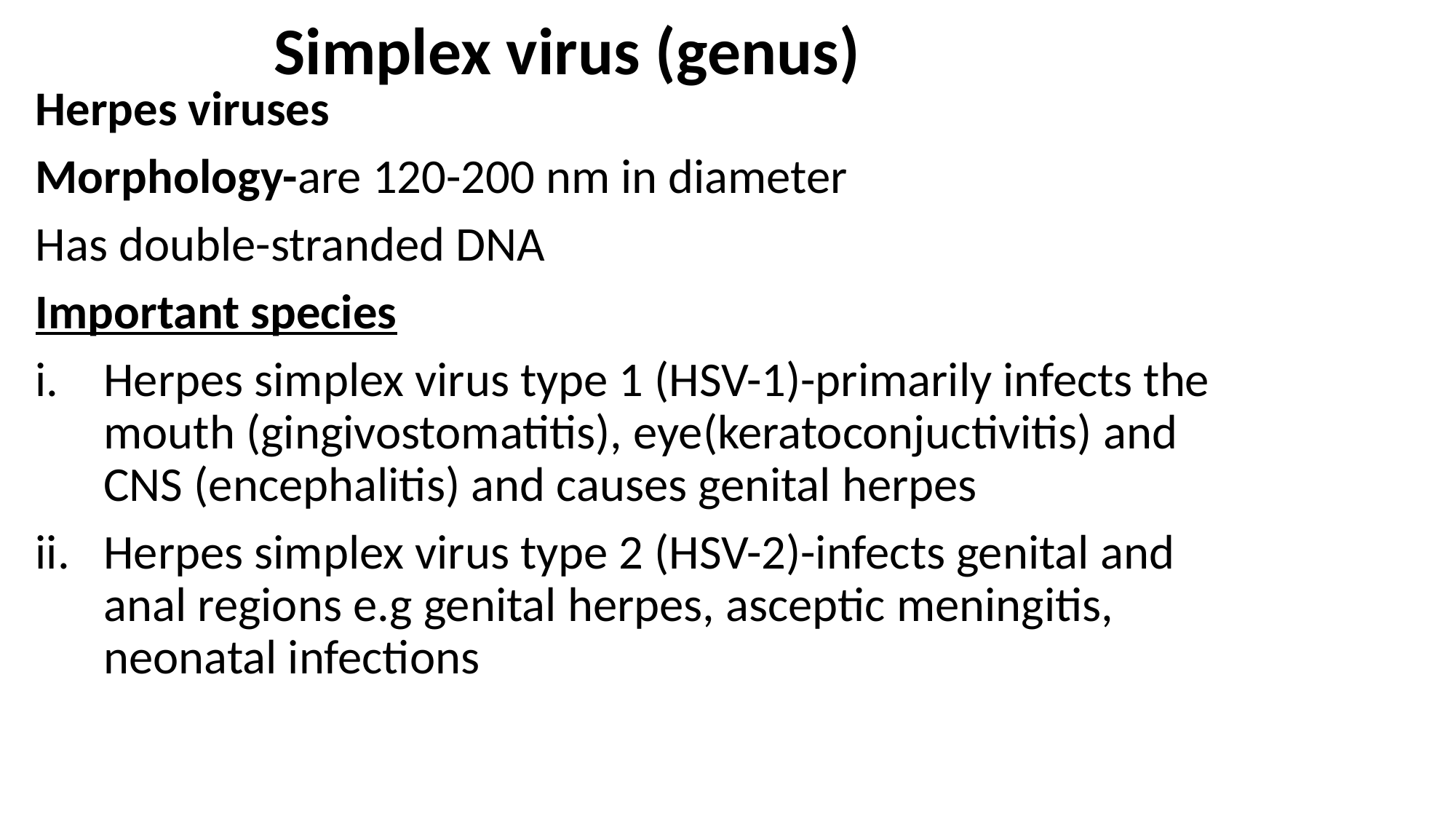

# Simplex virus (genus)
Herpes viruses
Morphology-are 120-200 nm in diameter
Has double-stranded DNA
Important species
Herpes simplex virus type 1 (HSV-1)-primarily infects the mouth (gingivostomatitis), eye(keratoconjuctivitis) and CNS (encephalitis) and causes genital herpes
Herpes simplex virus type 2 (HSV-2)-infects genital and anal regions e.g genital herpes, asceptic meningitis, neonatal infections